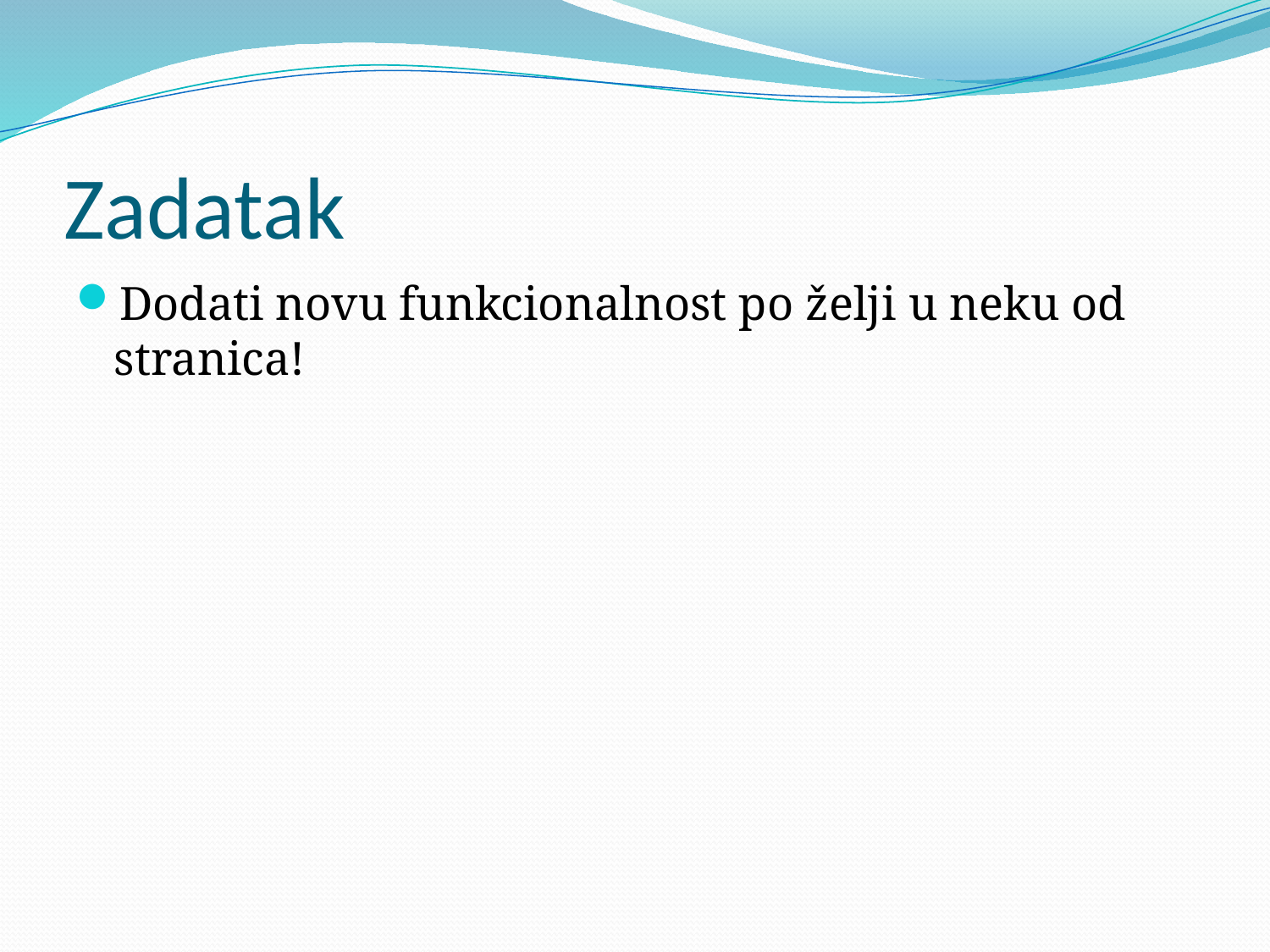

# Zadatak
Dodati novu funkcionalnost po želji u neku od stranica!